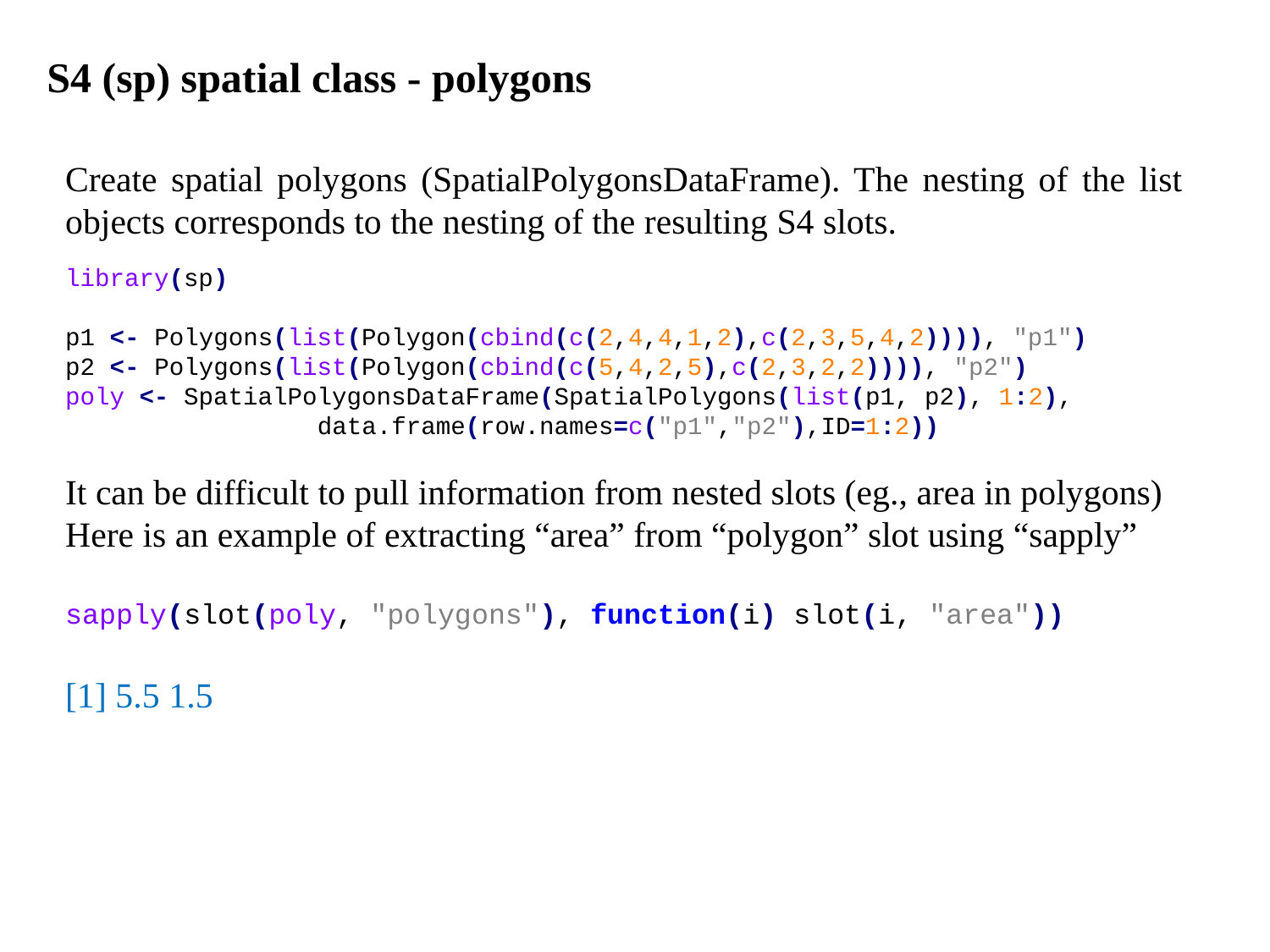

S4 (sp) spatial class - polygons
Create spatial polygons (SpatialPolygonsDataFrame). The nesting of the list objects corresponds to the nesting of the resulting S4 slots.

library(sp)

p1 <- Polygons(list(Polygon(cbind(c(2,4,4,1,2),c(2,3,5,4,2)))), "p1")
p2 <- Polygons(list(Polygon(cbind(c(5,4,2,5),c(2,3,2,2)))), "p2")
poly <- SpatialPolygonsDataFrame(SpatialPolygons(list(p1, p2), 1:2),
                 data.frame(row.names=c("p1","p2"),ID=1:2))

It can be difficult to pull information from nested slots (eg., area in polygons)
Here is an example of extracting “area” from “polygon” slot using “sapply”

sapply(slot(poly, "polygons"), function(i) slot(i, "area"))

[1] 5.5 1.5